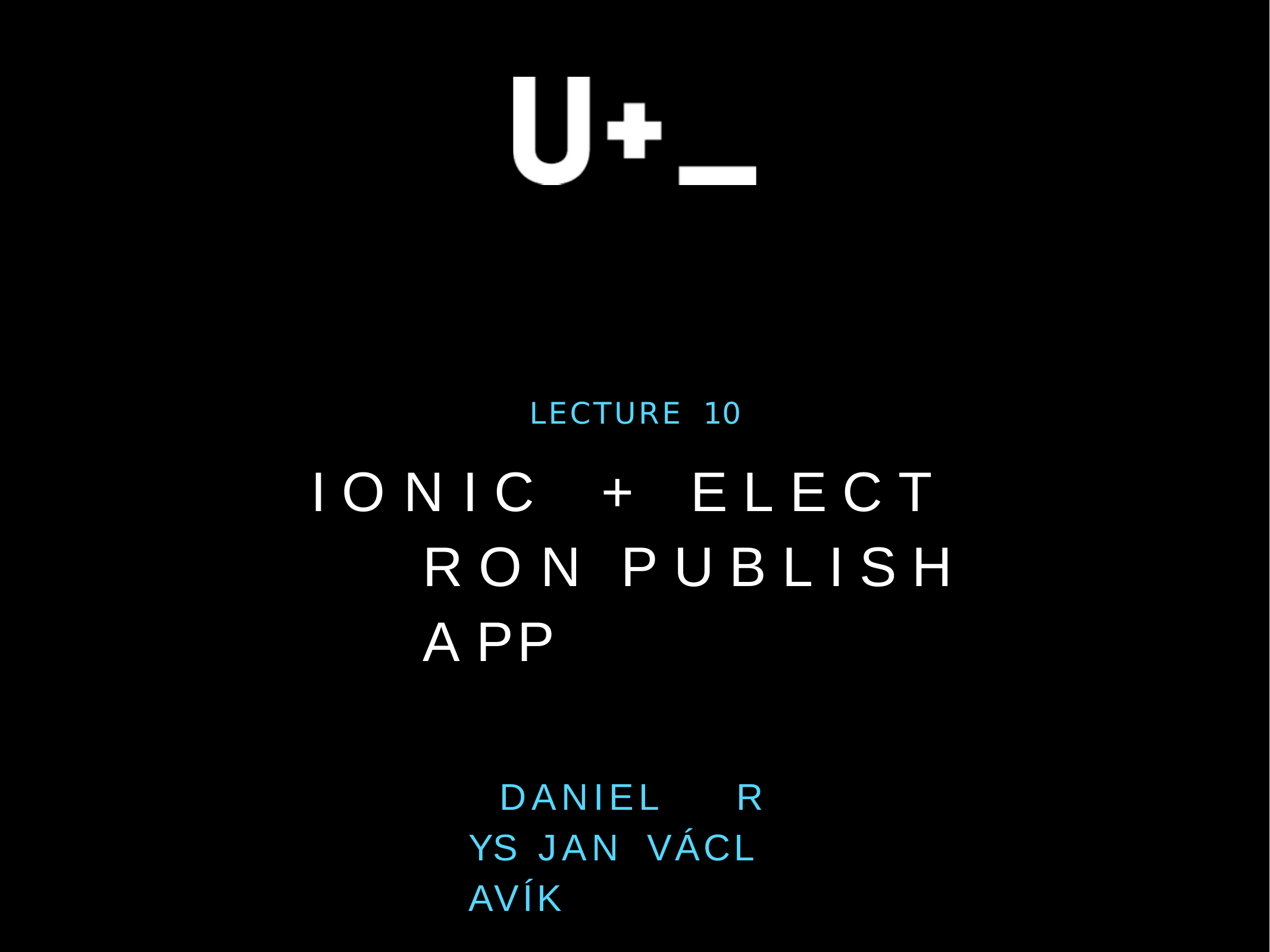

LECTURE	10
I O N I C	+	E L E C T R O N  P U B L I S H	A P P
DANIEL	R YS  JAN	VÁCL AVÍK